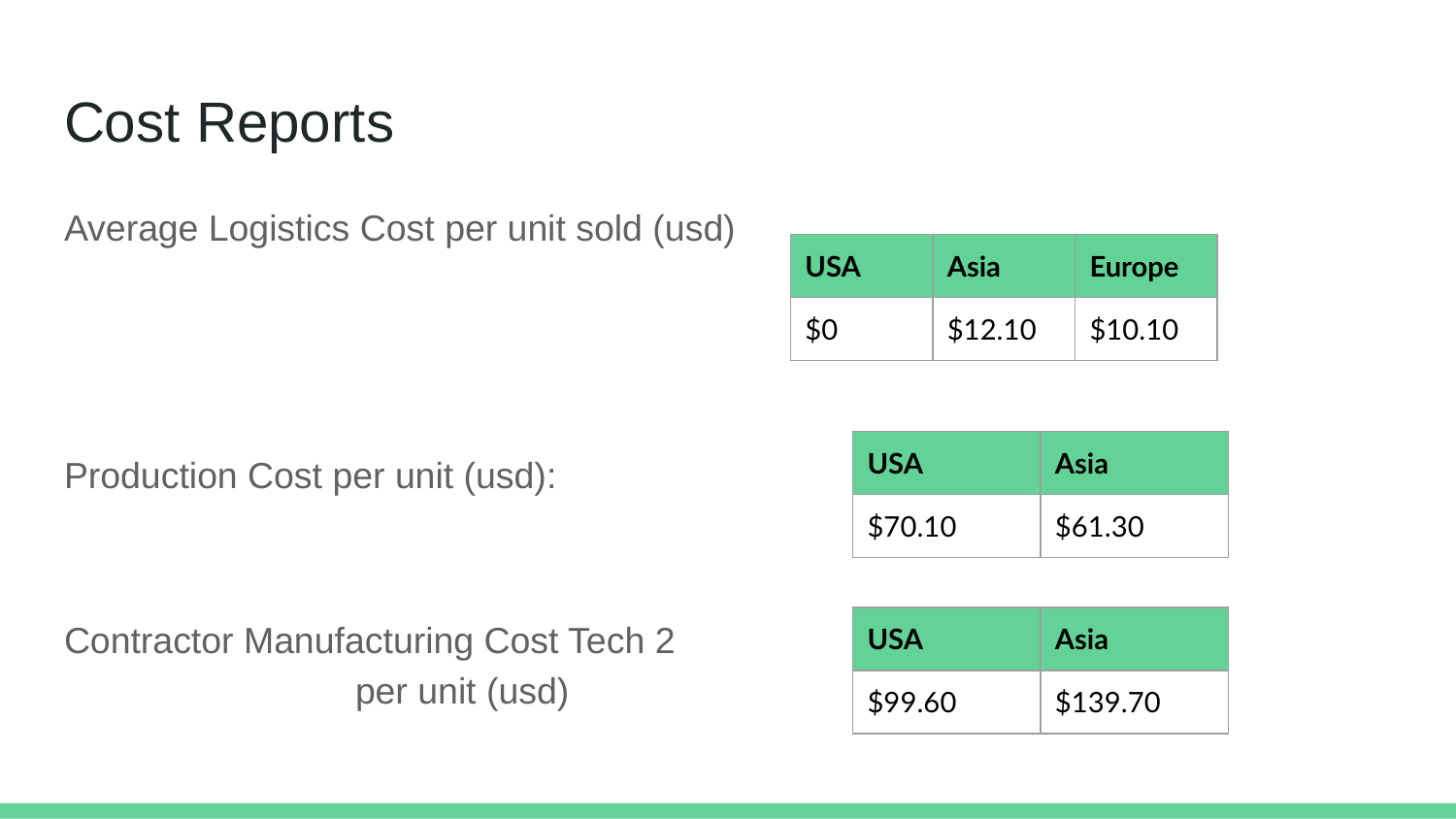

# Cost Reports
Average Logistics Cost per unit sold (usd)

Production Cost per unit (usd):

Contractor Manufacturing Cost Tech 2 		per unit (usd)

| USA | Asia | Europe |
| --- | --- | --- |
| $0 | $12.10 | $10.10 |
| USA | Asia |
| --- | --- |
| $70.10 | $61.30 |
| USA | Asia |
| --- | --- |
| $99.60 | $139.70 |